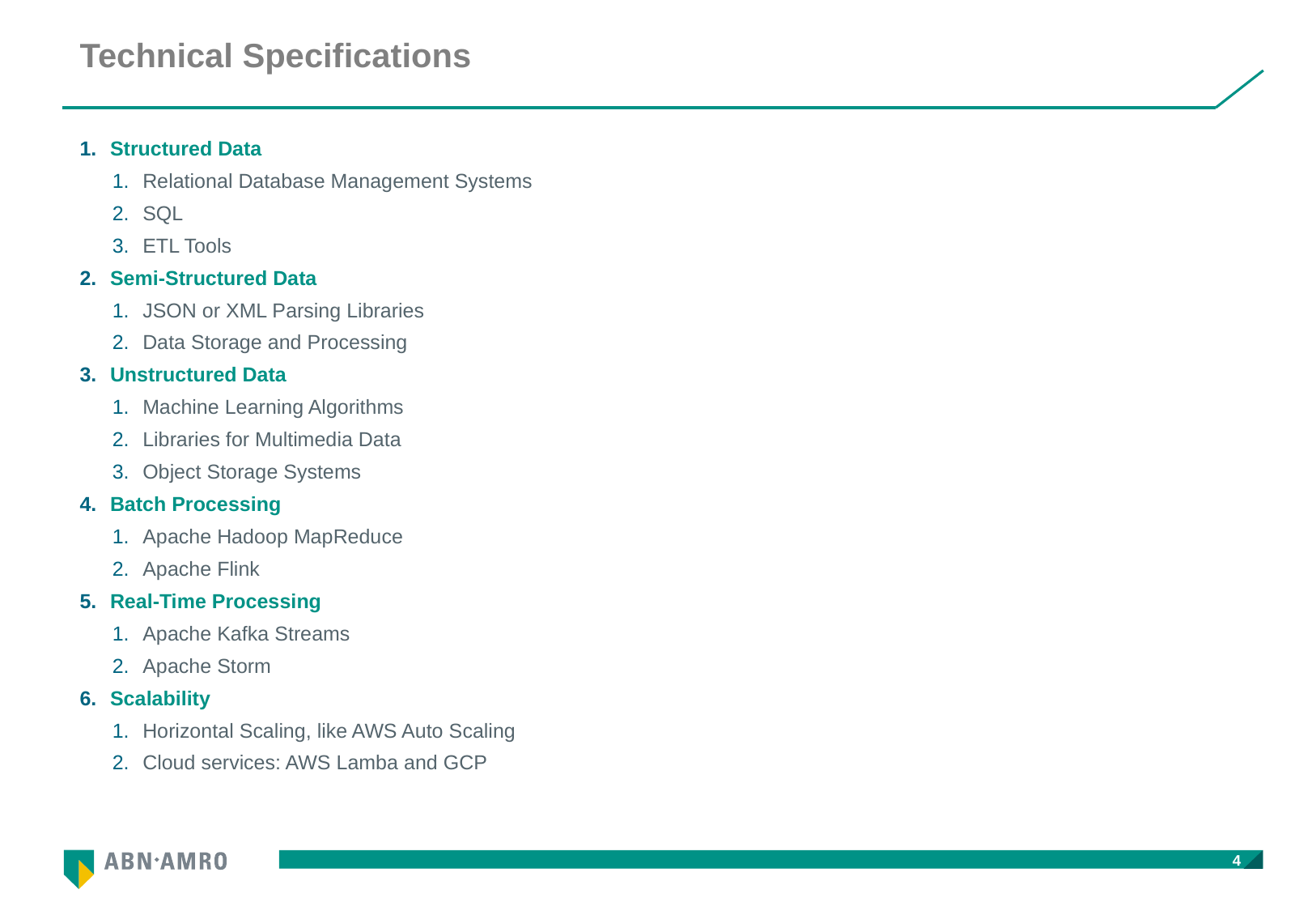

# Technical Specifications
Structured Data
Relational Database Management Systems
SQL
ETL Tools
Semi-Structured Data
JSON or XML Parsing Libraries
Data Storage and Processing
Unstructured Data
Machine Learning Algorithms
Libraries for Multimedia Data
Object Storage Systems
Batch Processing
Apache Hadoop MapReduce
Apache Flink
Real-Time Processing
Apache Kafka Streams
Apache Storm
Scalability
Horizontal Scaling, like AWS Auto Scaling
Cloud services: AWS Lamba and GCP

4